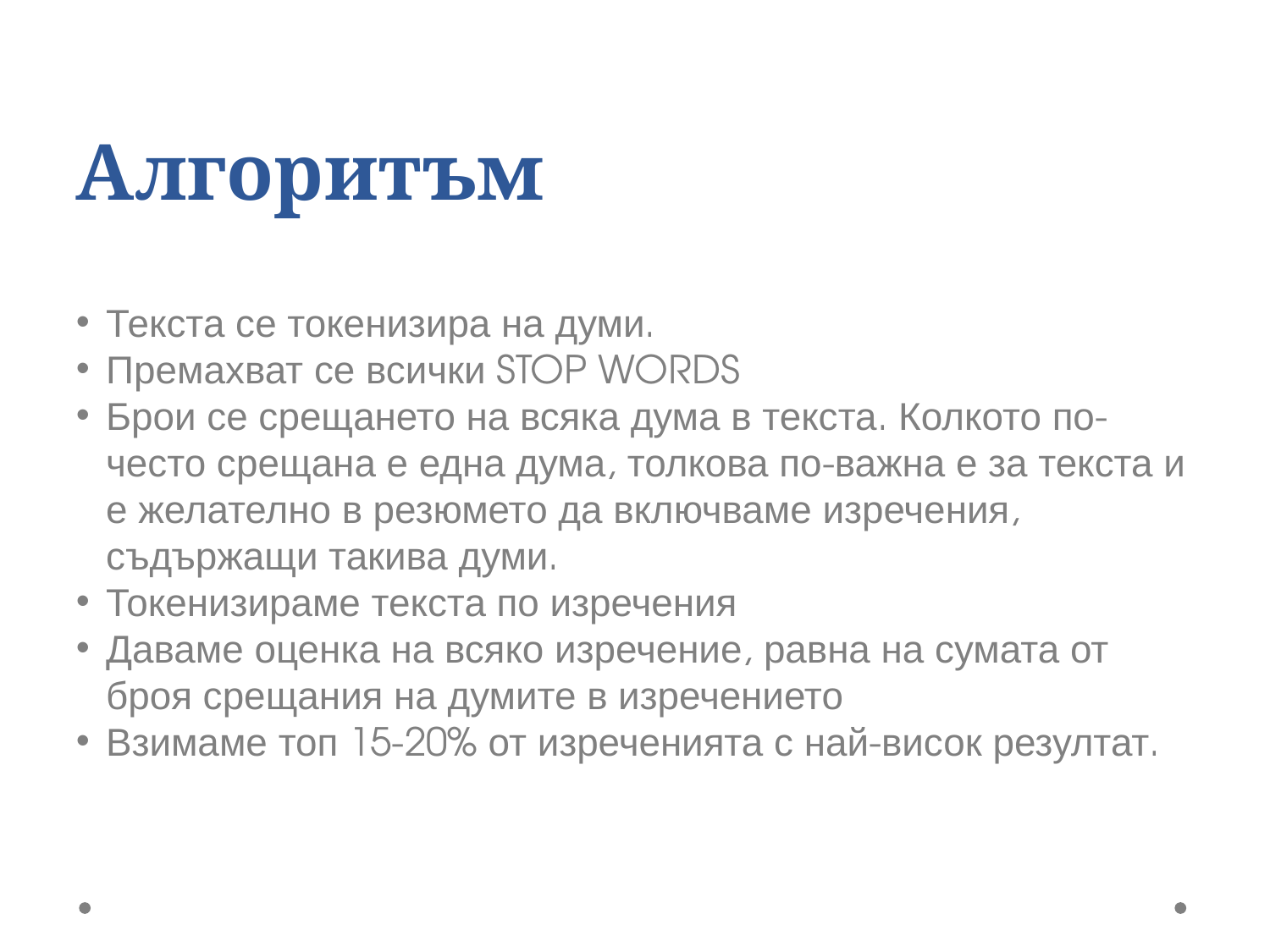

Алгоритъм

Текста се токенизира на думи.
Премахват се всички STOP WORDS
Брои се срещането на всяка дума в текста. Колкото по-често срещана е една дума, толкова по-важна е за текста и е желателно в резюмето да включваме изречения, съдържащи такива думи.
Токенизираме текста по изречения
Даваме оценка на всяко изречение, равна на сумата от броя срещания на думите в изречението
Взимаме топ 15-20% от изреченията с най-висок резултат.